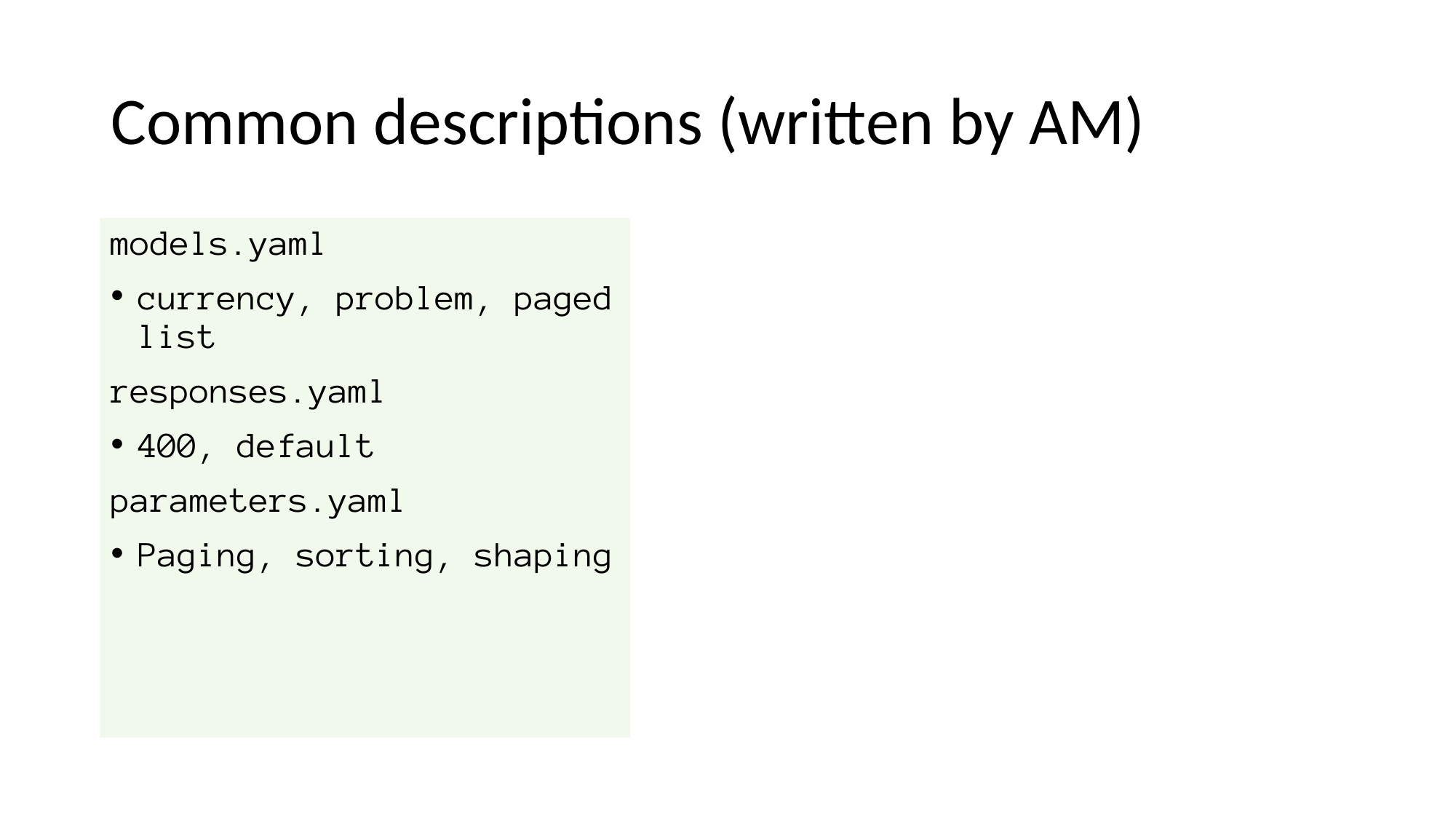

# Common descriptions (written by AM)
models.yaml
currency, problem, paged list
responses.yaml
400, default
parameters.yaml
Paging, sorting, shaping